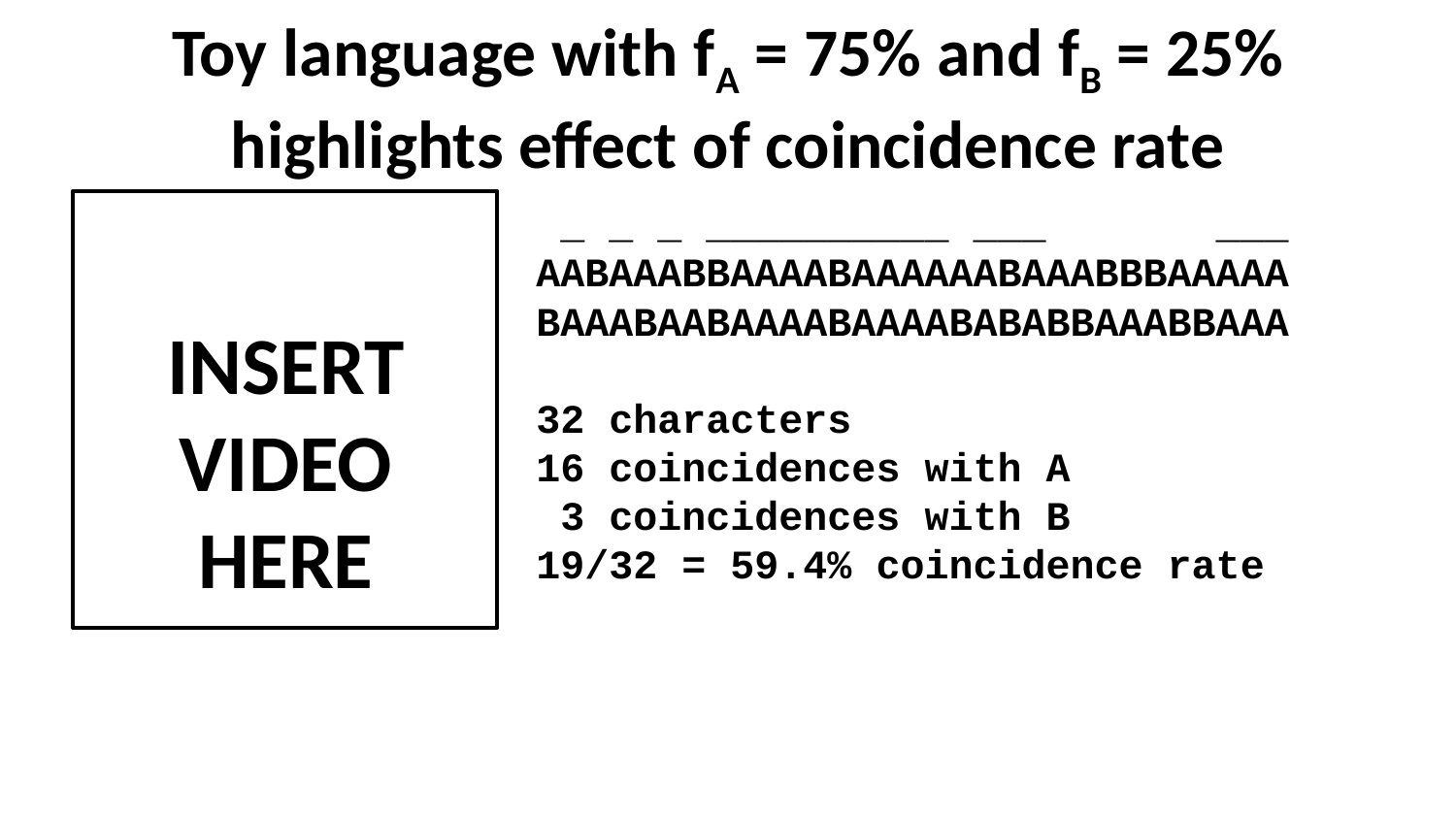

# Toy language with fA = 75% and fB = 25% highlights effect of coincidence rate

INSERT
VIDEO
HERE
 _ _ _ __________ ___       ___
AABAAABBAAAABAAAAAABAAABBBAAAAA
BAAABAABAAAABAAAABABABBAAABBAAA

32 characters
16 coincidences with A
 3 coincidences with B
19/32 = 59.4% coincidence rate